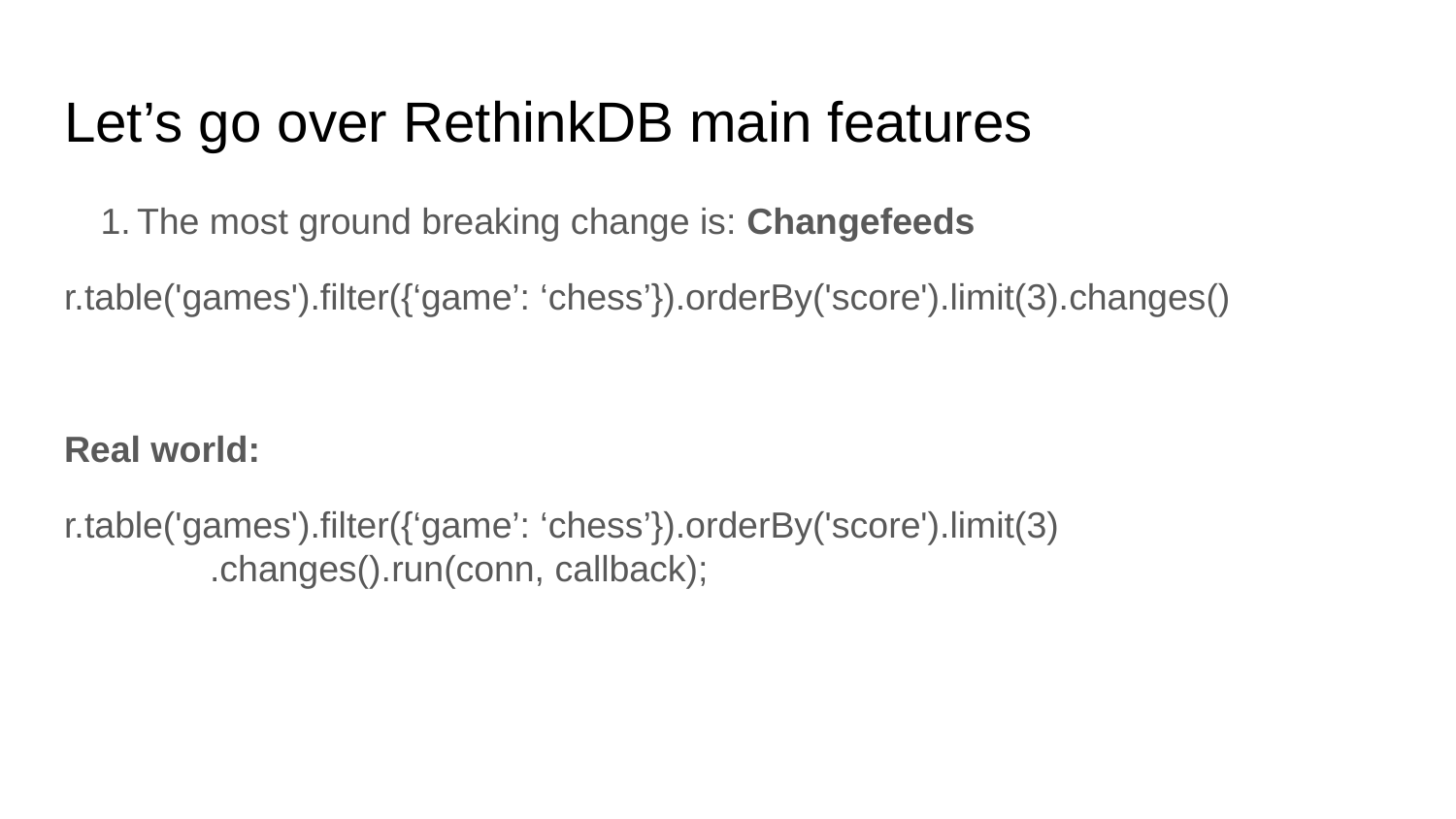

# Let’s go over RethinkDB main features
The most ground breaking change is: Changefeeds
r.table('games').filter({‘game’: ‘chess’}).orderBy('score').limit(3).changes()

Real world:
r.table('games').filter({‘game’: ‘chess’}).orderBy('score').limit(3)
.changes().run(conn, callback);